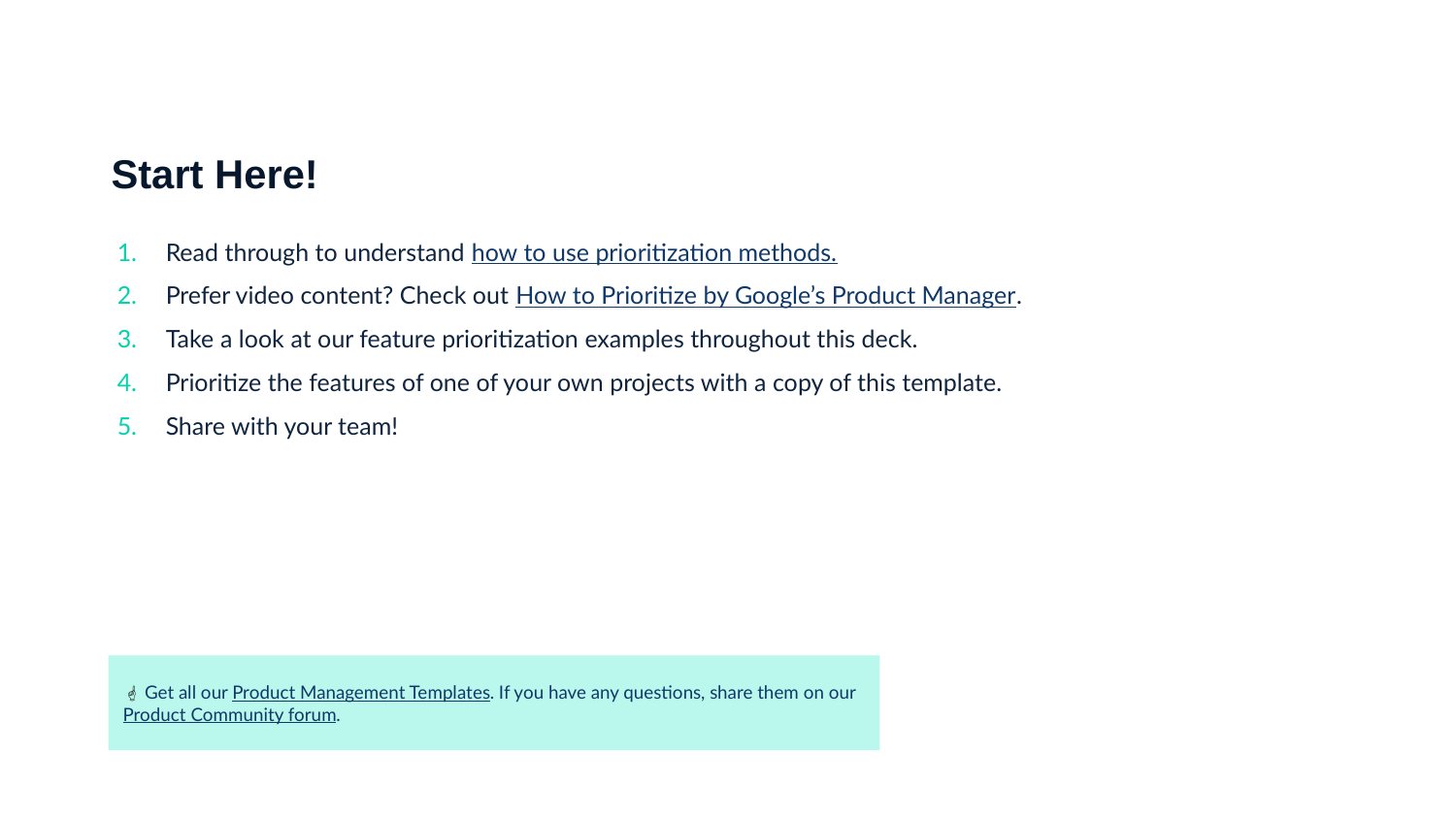

Start Here!
Read through to understand how to use prioritization methods.
Prefer video content? Check out How to Prioritize by Google’s Product Manager.
Take a look at our feature prioritization examples throughout this deck.
Prioritize the features of one of your own projects with a copy of this template.
Share with your team!
☝️ Get all our Product Management Templates. If you have any questions, share them on our Product Community forum.